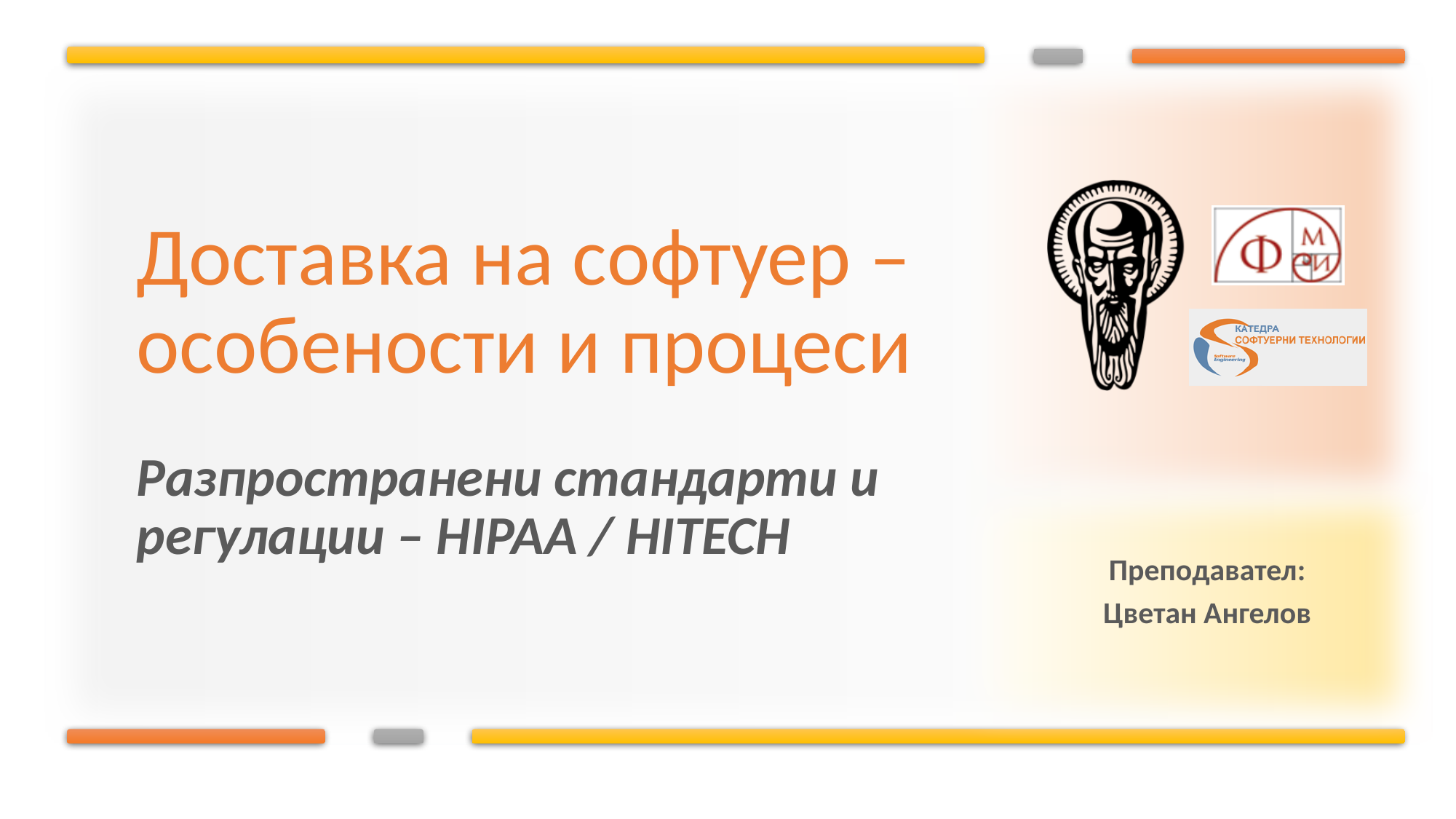

# Доставка на софтуер – особености и процеси
Разпространени стандарти и регулации – HIPAA / HITECH
Цветан Ангелов